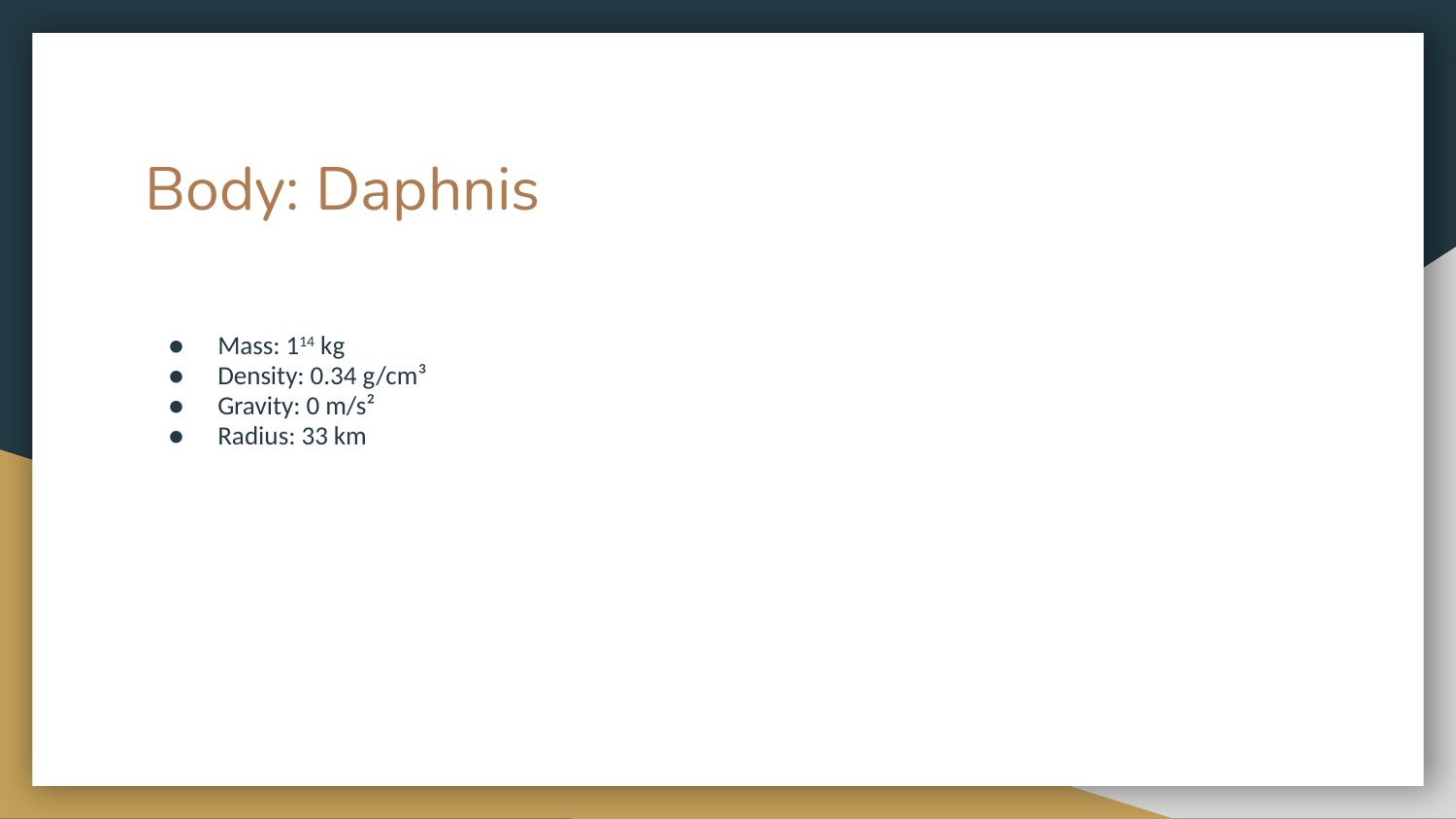

# Body: Daphnis
Mass: 114 kg
Density: 0.34 g/cm³
Gravity: 0 m/s²
Radius: 33 km